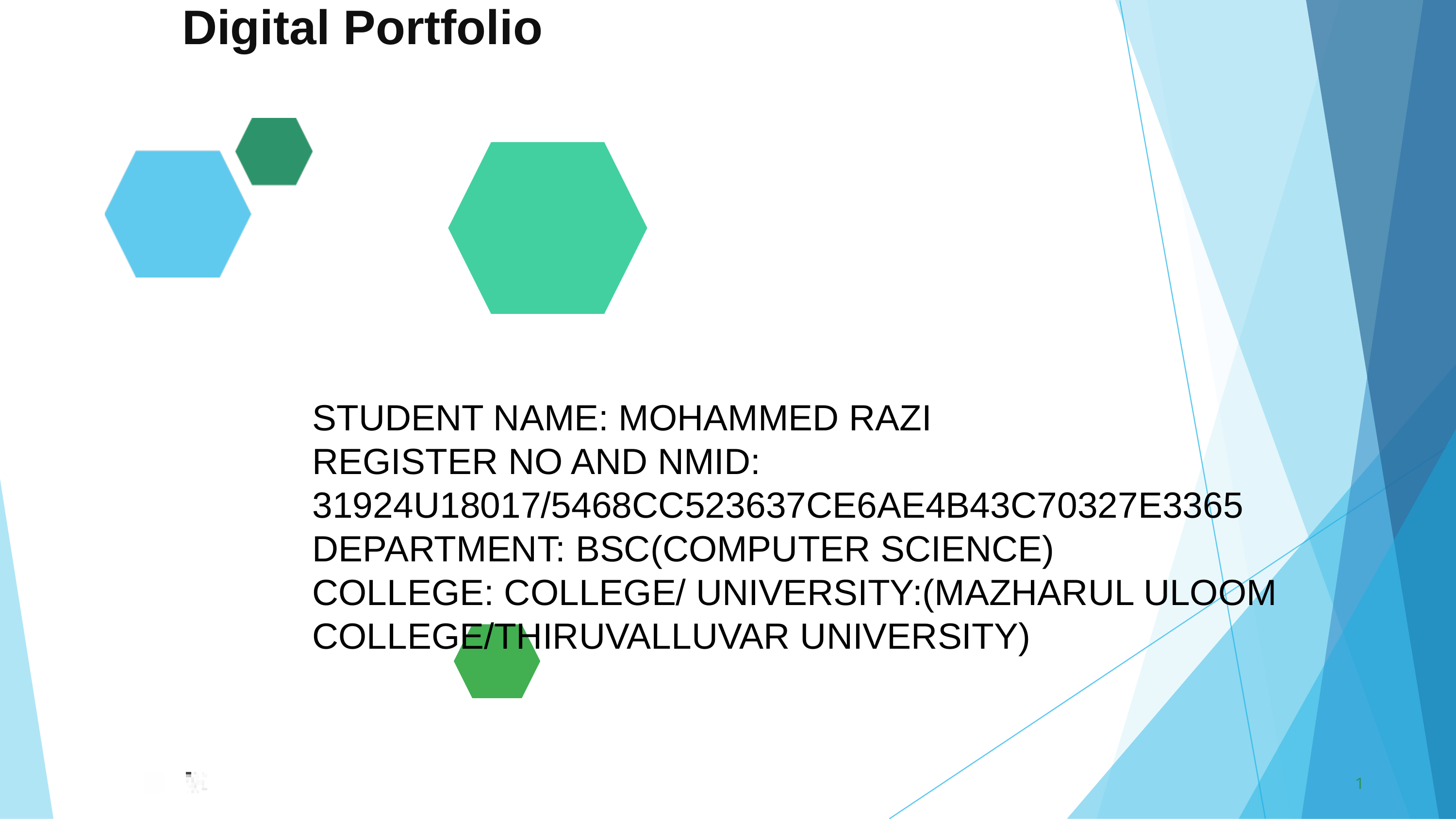

Digital Portfolio

STUDENT NAME: MOHAMMED RAZI
REGISTER NO AND NMID: 31924U18017/5468CC523637CE6AE4B43C70327E3365
DEPARTMENT: BSC(COMPUTER SCIENCE)
COLLEGE: COLLEGE/ UNIVERSITY:(MAZHARUL ULOOM COLLEGE/THIRUVALLUVAR UNIVERSITY)

1